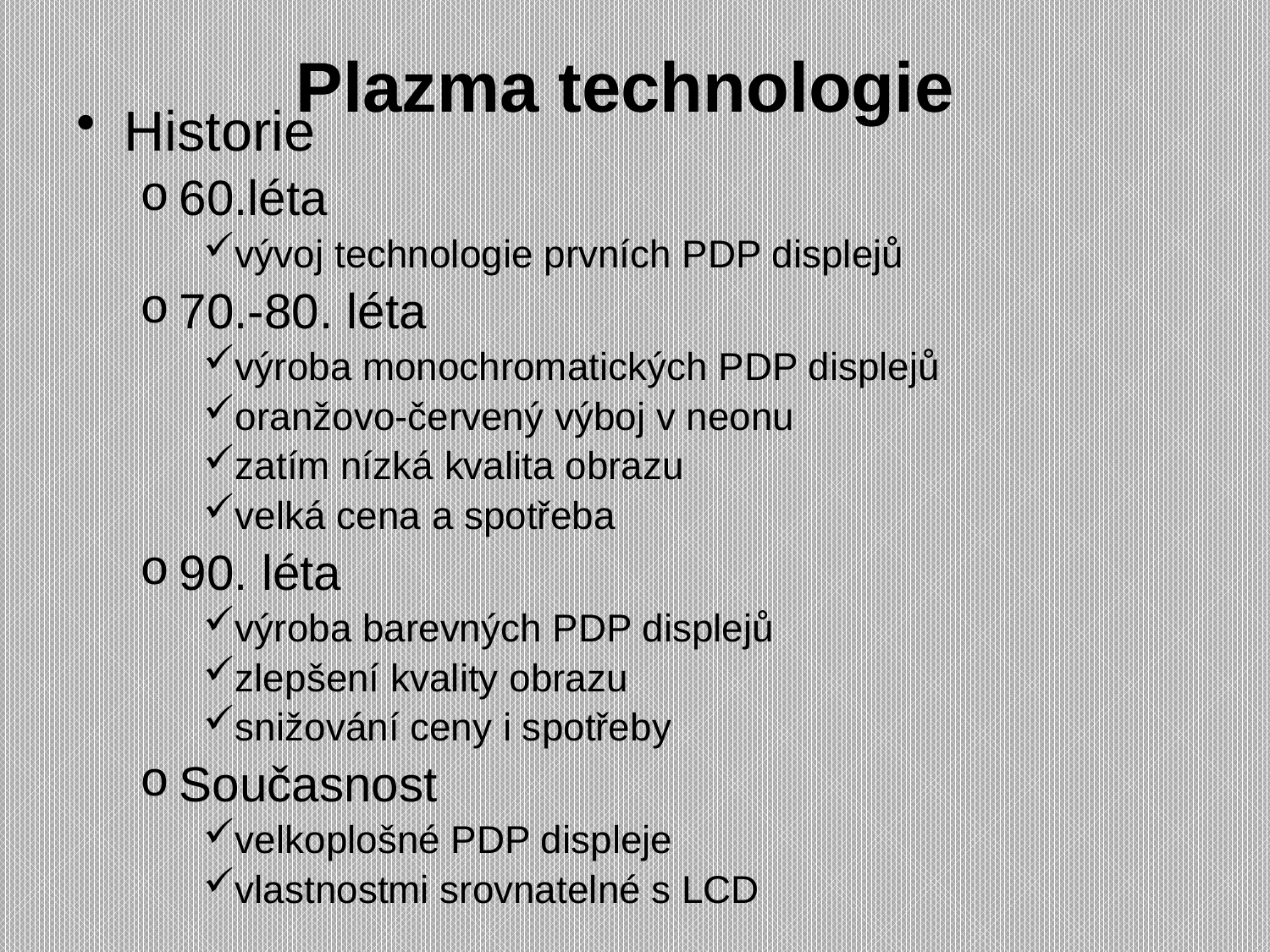

# Plazma technologie
Historie
60.léta
vývoj technologie prvních PDP displejů
70.-80. léta
výroba monochromatických PDP displejů
oranžovo-červený výboj v neonu
zatím nízká kvalita obrazu
velká cena a spotřeba
90. léta
výroba barevných PDP displejů
zlepšení kvality obrazu
snižování ceny i spotřeby
Současnost
velkoplošné PDP displeje
vlastnostmi srovnatelné s LCD